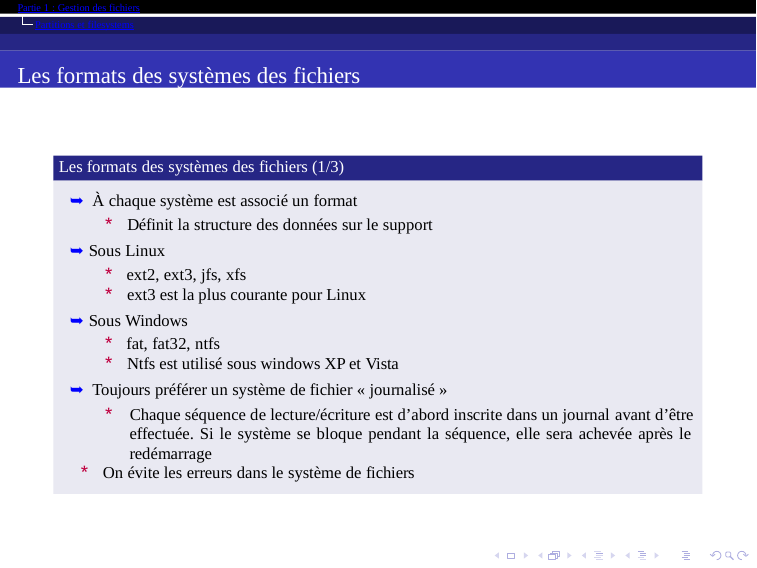

Partie 1 : Gestion des fichiers

Partitions et filesystems

Les formats des systèmes des fichiers
Les formats des systèmes des fichiers (1/3)
➥ À chaque système est associé un format
* Définit la structure des données sur le support
➥ Sous Linux
* ext2, ext3, jfs, xfs
* ext3 est la plus courante pour Linux
➥ Sous Windows
* fat, fat32, ntfs
* Ntfs est utilisé sous windows XP et Vista
➥ Toujours préférer un système de fichier « journalisé »
* Chaque séquence de lecture/écriture est d’abord inscrite dans un journal avant d’être  effectuée. Si le système se bloque pendant la séquence, elle sera achevée après le  redémarrage
* On évite les erreurs dans le système de fichiers